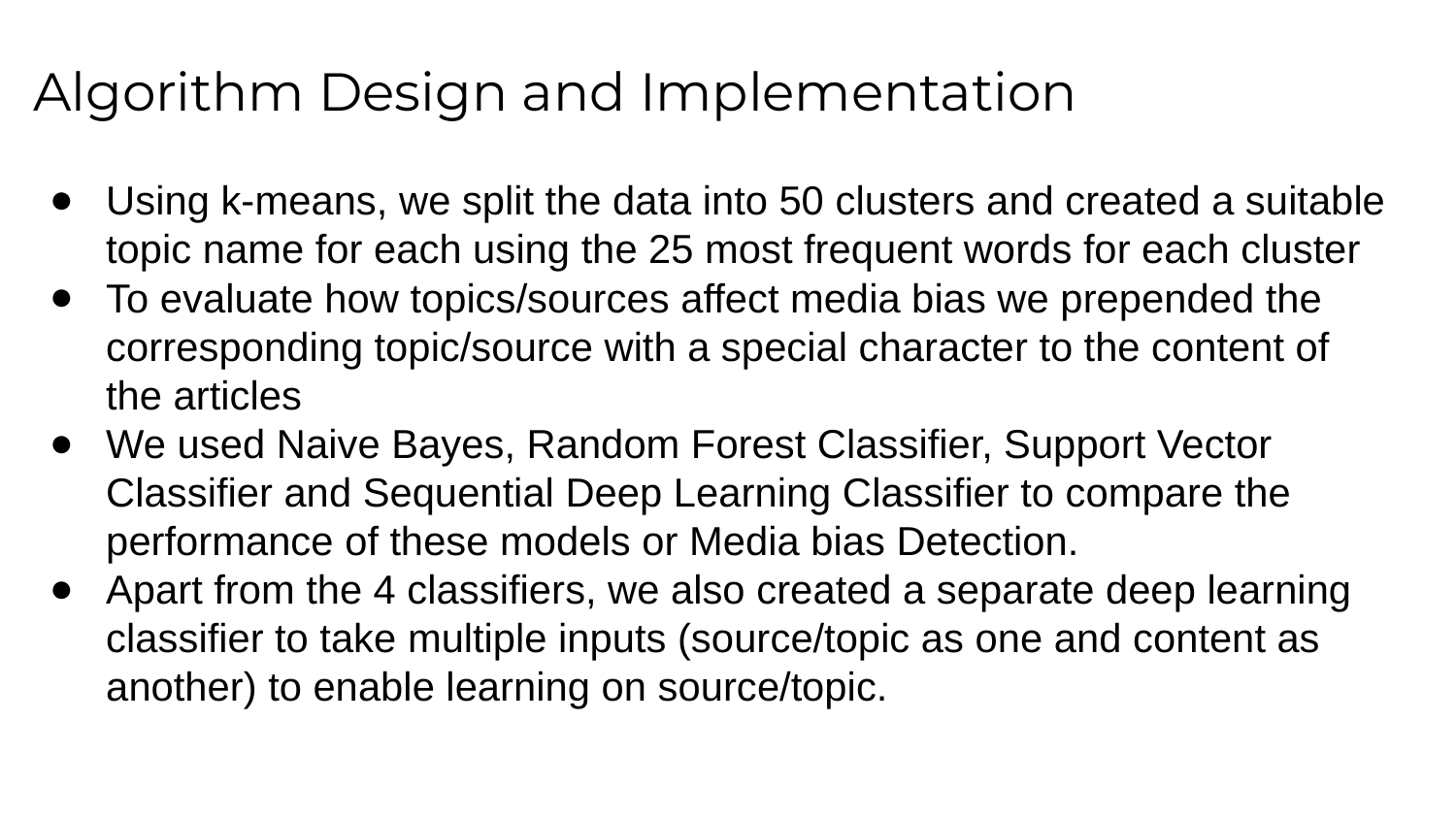

# Algorithm Design and Implementation

Using k-means, we split the data into 50 clusters and created a suitable topic name for each using the 25 most frequent words for each cluster
To evaluate how topics/sources affect media bias we prepended the corresponding topic/source with a special character to the content of the articles
We used Naive Bayes, Random Forest Classifier, Support Vector Classifier and Sequential Deep Learning Classifier to compare the performance of these models or Media bias Detection.
Apart from the 4 classifiers, we also created a separate deep learning classifier to take multiple inputs (source/topic as one and content as another) to enable learning on source/topic.